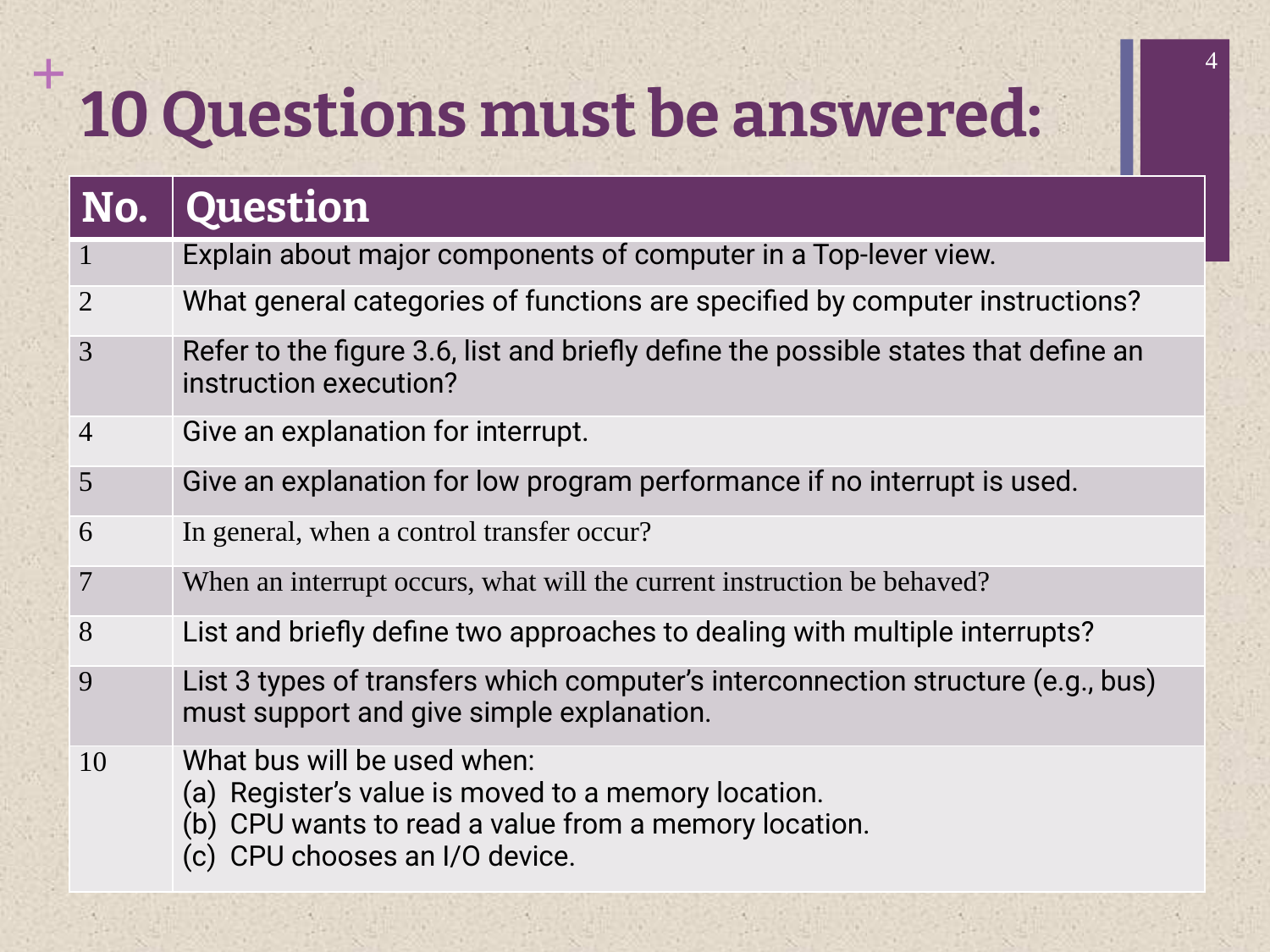

4
# 10 Questions must be answered:
| No. | Question |
| --- | --- |
| 1 | Explain about major components of computer in a Top-lever view. |
| 2 | What general categories of functions are specified by computer instructions? |
| 3 | Refer to the figure 3.6, list and briefly define the possible states that define an instruction execution? |
| 4 | Give an explanation for interrupt. |
| 5 | Give an explanation for low program performance if no interrupt is used. |
| 6 | In general, when a control transfer occur? |
| 7 | When an interrupt occurs, what will the current instruction be behaved? |
| 8 | List and briefly define two approaches to dealing with multiple interrupts? |
| 9 | List 3 types of transfers which computer’s interconnection structure (e.g., bus) must support and give simple explanation. |
| 10 | What bus will be used when: Register’s value is moved to a memory location. CPU wants to read a value from a memory location. CPU chooses an I/O device. |